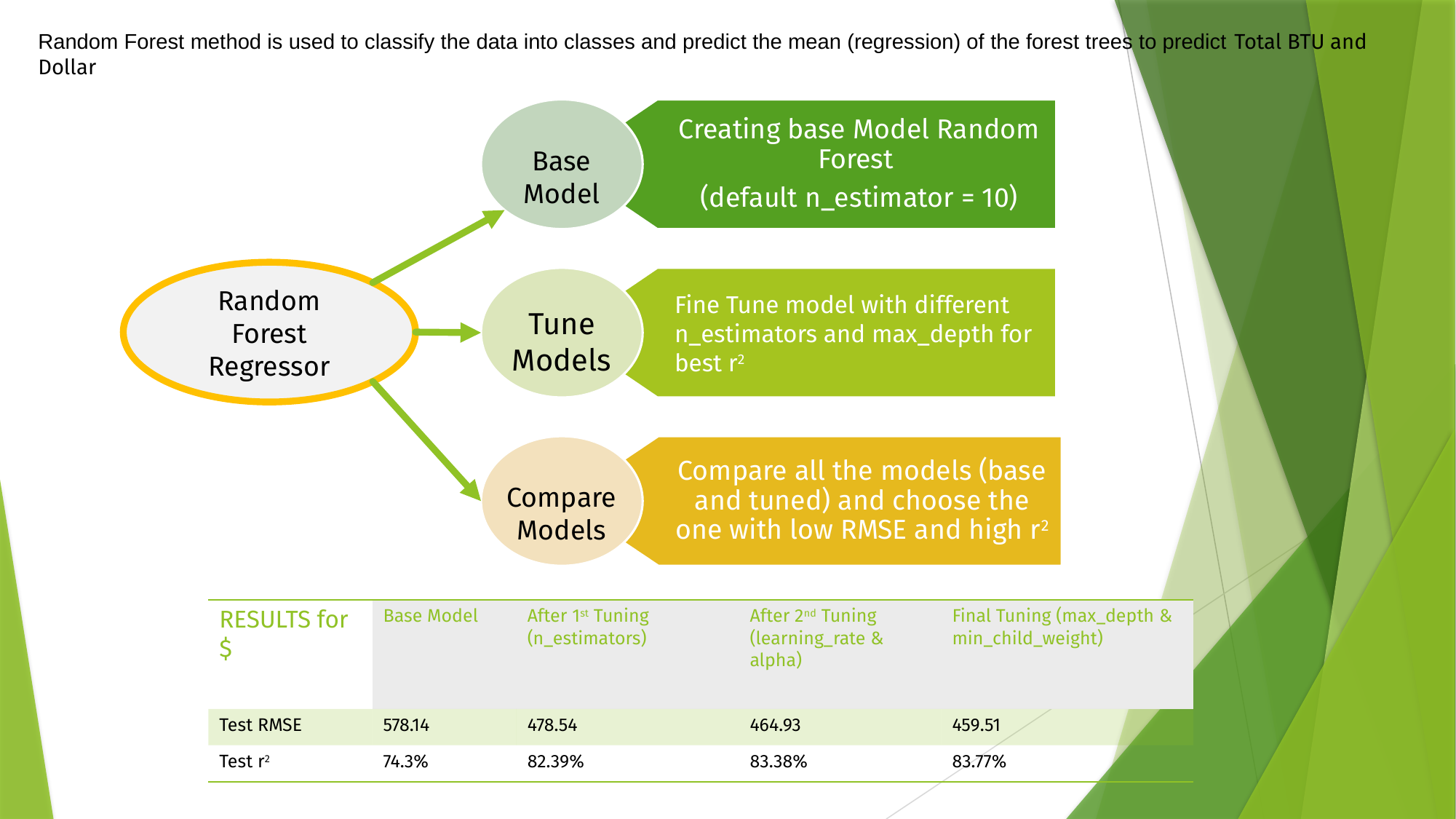

Random Forest method is used to classify the data into classes and predict the mean (regression) of the forest trees to predict Total BTU and Dollar
Creating base Model Random Forest
(default n_estimator = 10)

Fine Tune model with different n_estimators and max_depth for best r2

Compare all the models (base and tuned) and choose the one with low RMSE and high r2

Base Model
Tune Models
Compare Models
Random Forest Regressor
| RESULTS for $ | Base Model | After 1st Tuning (n\_estimators) | After 2nd Tuning (learning\_rate & alpha) | Final Tuning (max\_depth & min\_child\_weight) |
| --- | --- | --- | --- | --- |
| Test RMSE | 578.14 | 478.54 | 464.93 | 459.51 |
| Test r2 | 74.3% | 82.39% | 83.38% | 83.77% |